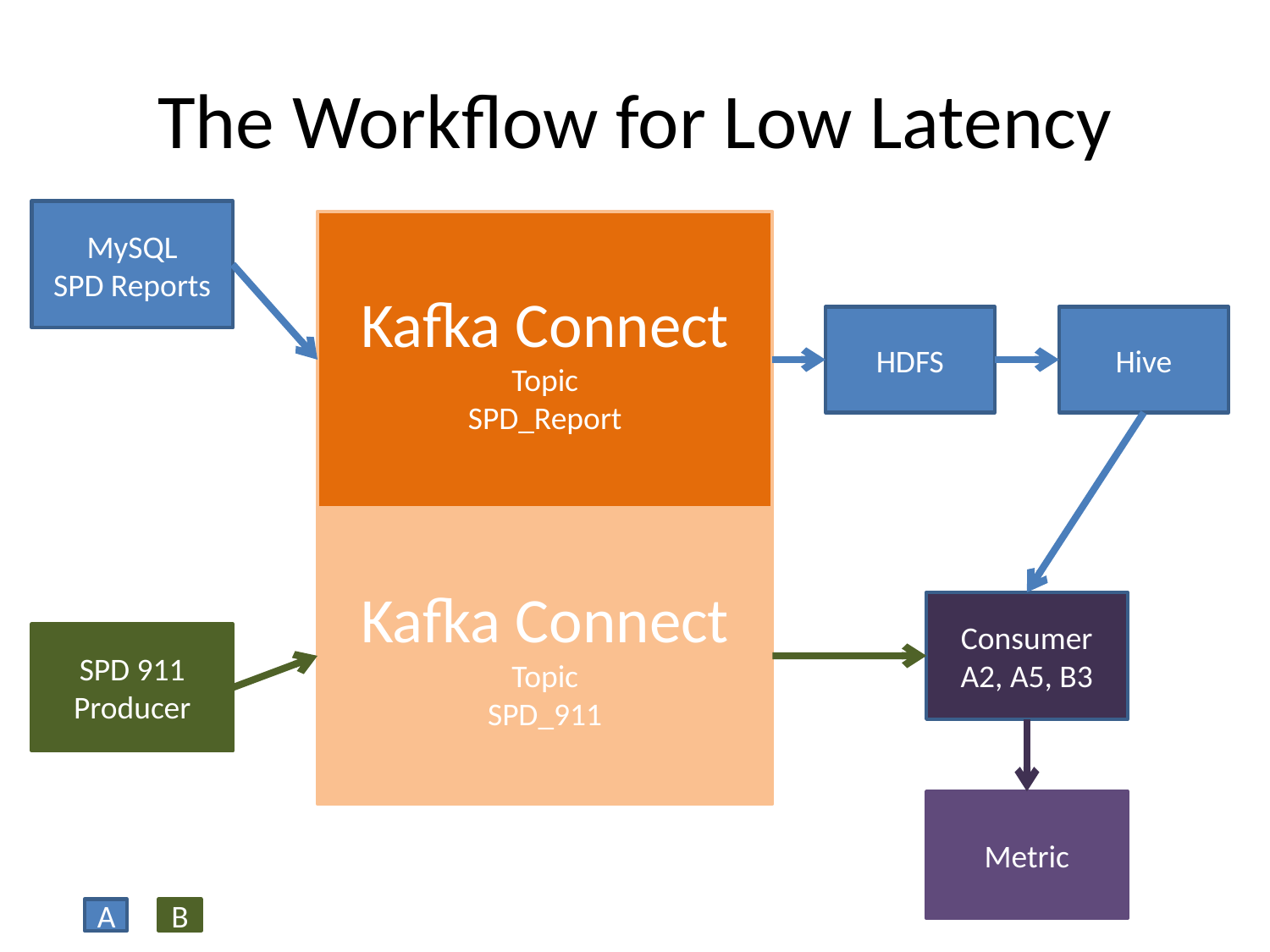

# The Workflow for Low Latency
MySQL
SPD Reports
Kafka Connect
Topic
SPD_Report
HDFS
Hive
Kafka Connect
Topic
SPD_911
Consumer
A2, A5, B3
SPD 911
Producer
Metric
A
B